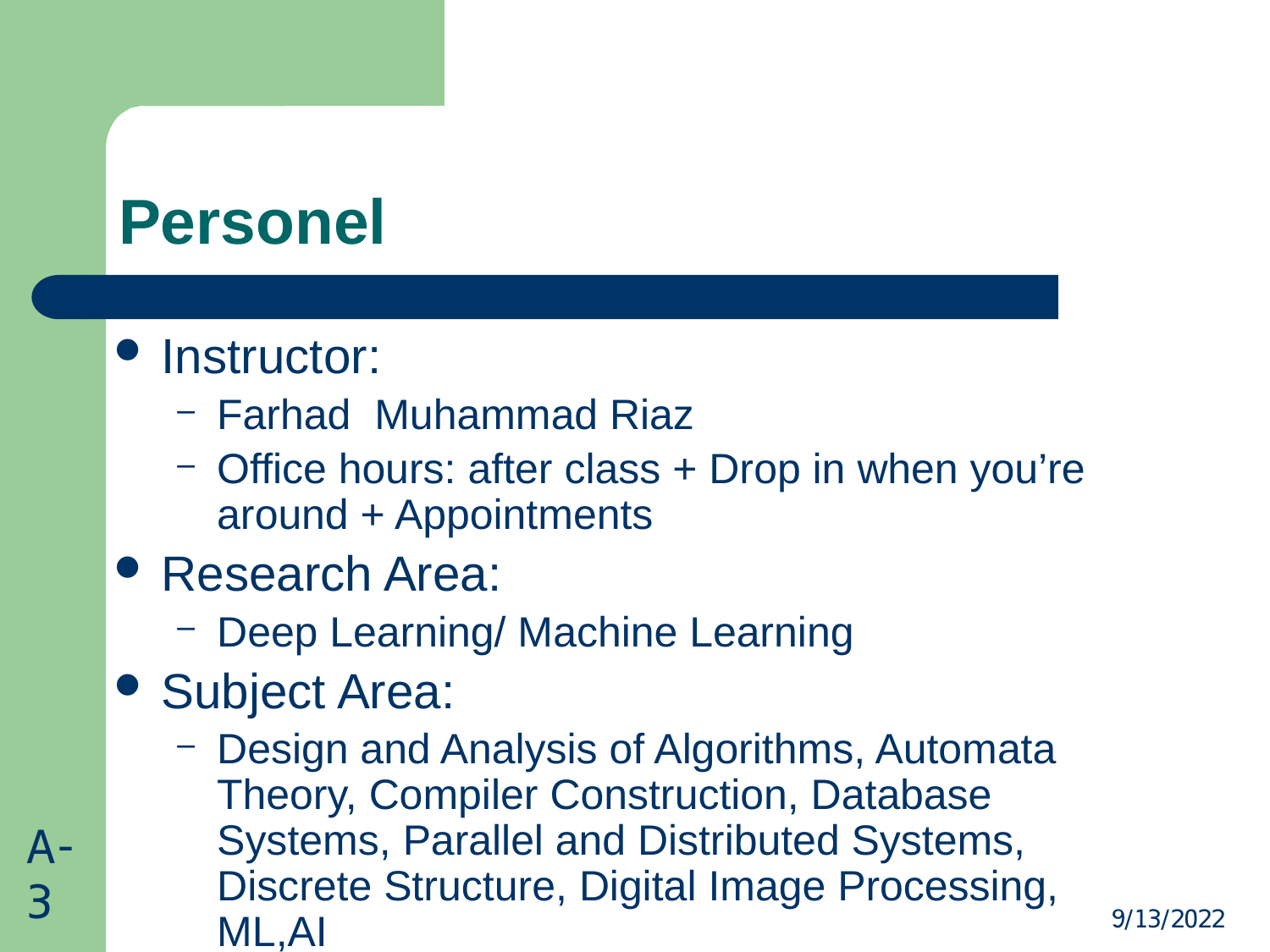

# Personel
Instructor:
Farhad  Muhammad Riaz
Office hours: after class + Drop in when you’re around + Appointments
Research Area:
Deep Learning/ Machine Learning
Subject Area:
Design and Analysis of Algorithms, Automata Theory, Compiler Construction, Database Systems, Parallel and Distributed Systems, Discrete Structure, Digital Image Processing, ML,AI
A-3
9/13/2022